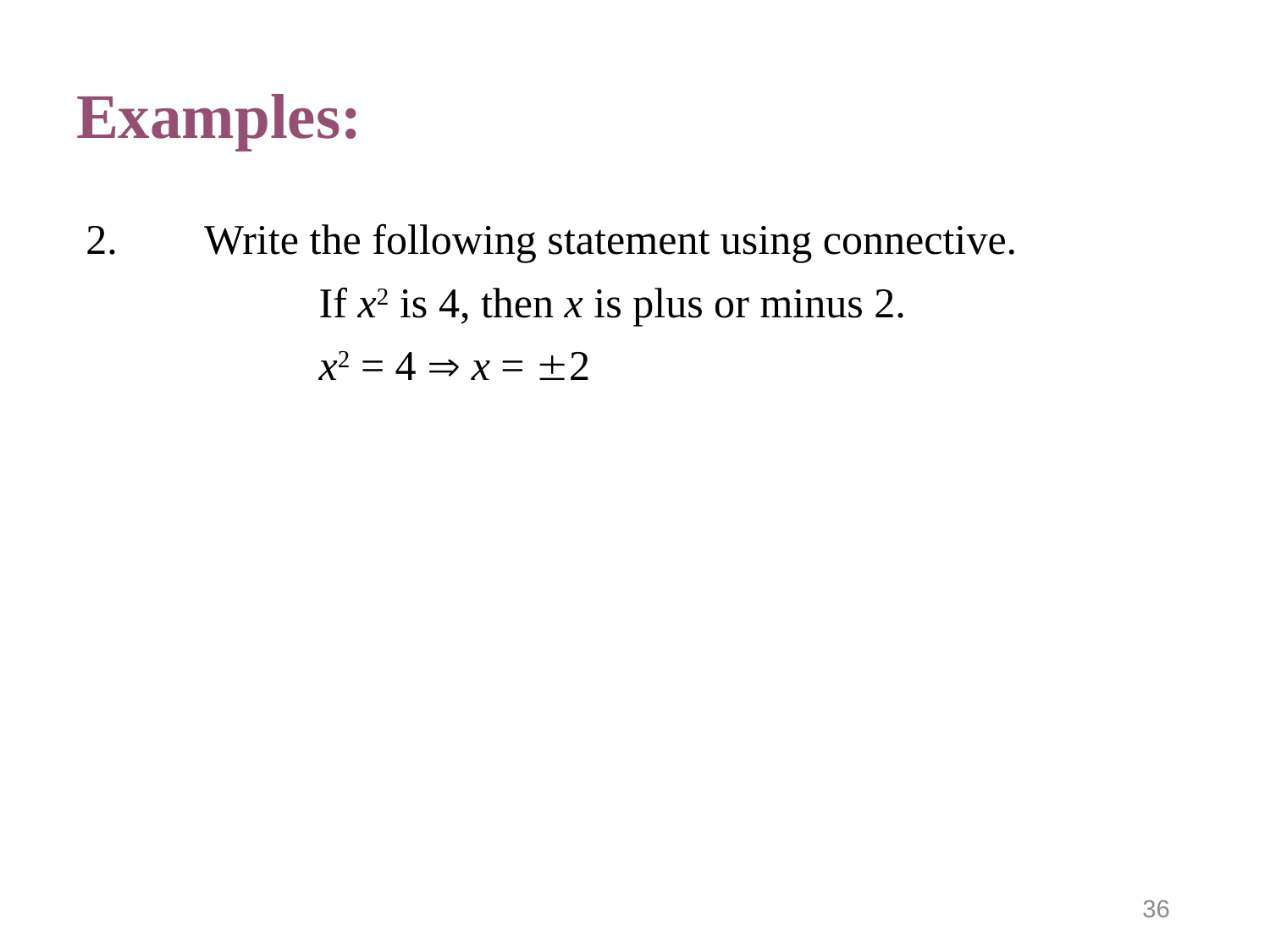

# Examples:
2.

Write the following statement using connective.

If x2 is 4, then x is plus or minus 2.

x2 = 4 ⇒ x = ±2

36